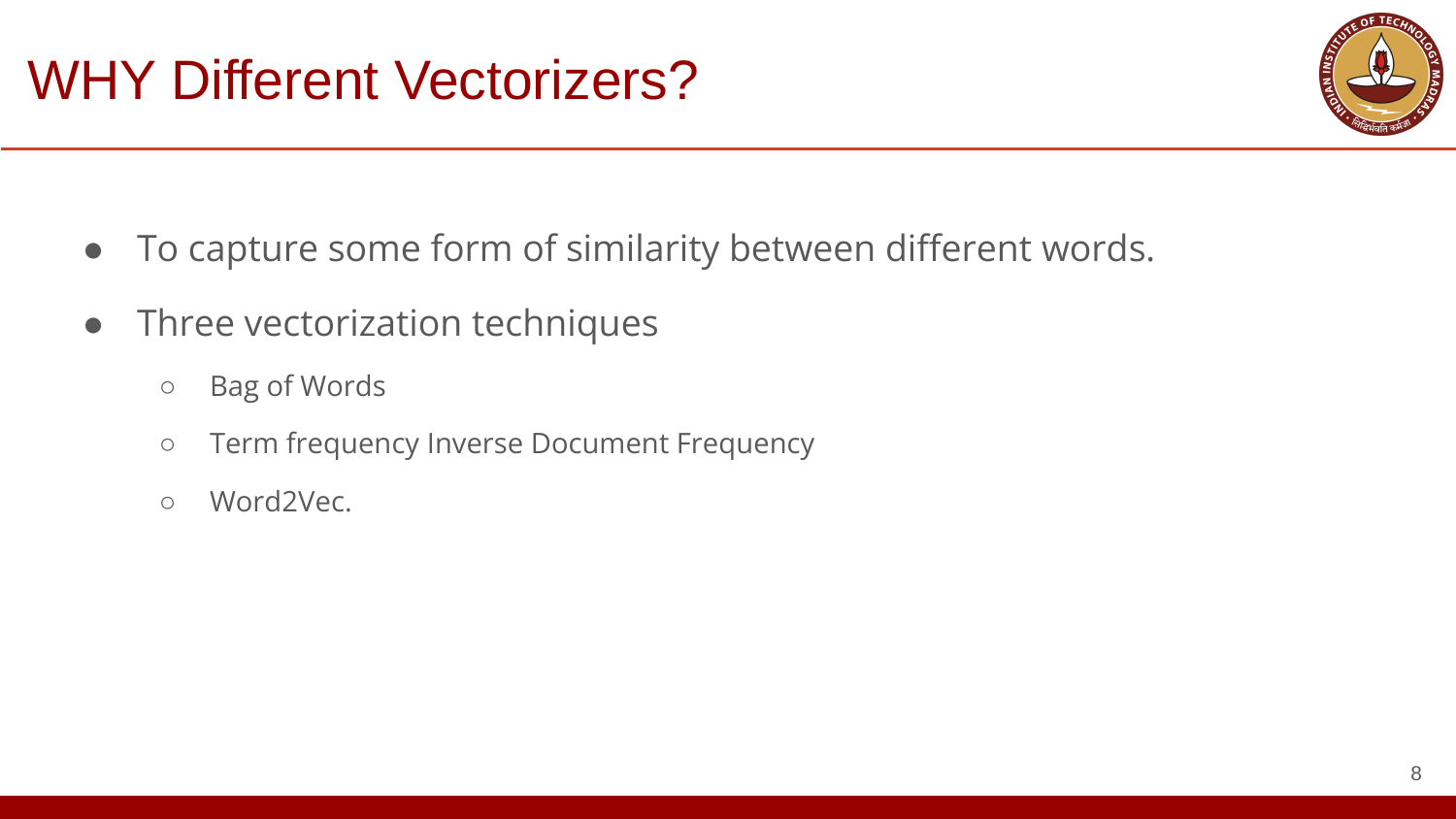

# WHY Different Vectorizers?

To capture some form of similarity between different words.
Three vectorization techniques
Bag of Words
Term frequency Inverse Document Frequency
Word2Vec.

8